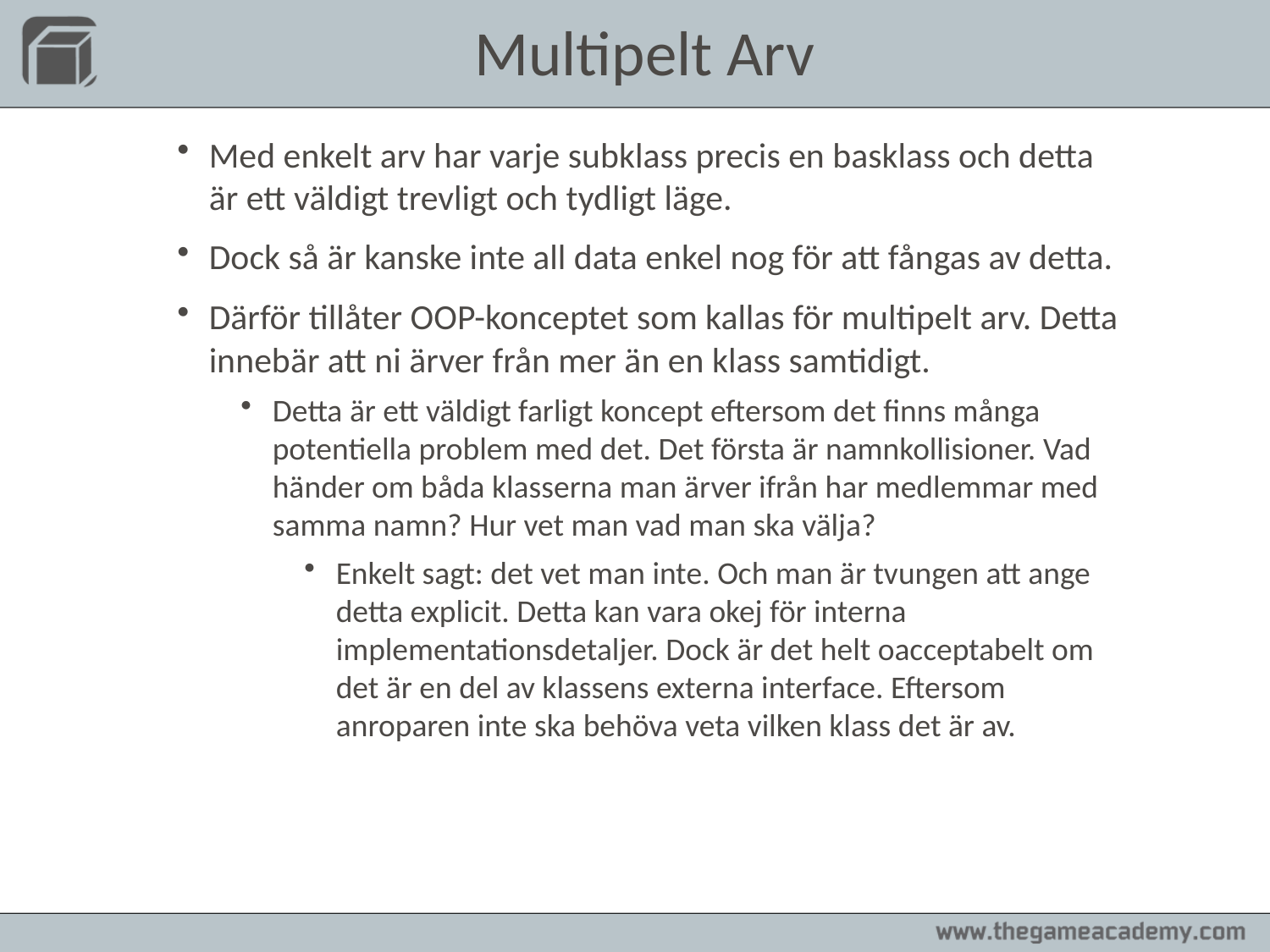

Multipelt Arv
Med enkelt arv har varje subklass precis en basklass och detta är ett väldigt trevligt och tydligt läge.
Dock så är kanske inte all data enkel nog för att fångas av detta.
Därför tillåter OOP-konceptet som kallas för multipelt arv. Detta innebär att ni ärver från mer än en klass samtidigt.
Detta är ett väldigt farligt koncept eftersom det finns många potentiella problem med det. Det första är namnkollisioner. Vad händer om båda klasserna man ärver ifrån har medlemmar med samma namn? Hur vet man vad man ska välja?
Enkelt sagt: det vet man inte. Och man är tvungen att ange detta explicit. Detta kan vara okej för interna implementationsdetaljer. Dock är det helt oacceptabelt om det är en del av klassens externa interface. Eftersom anroparen inte ska behöva veta vilken klass det är av.